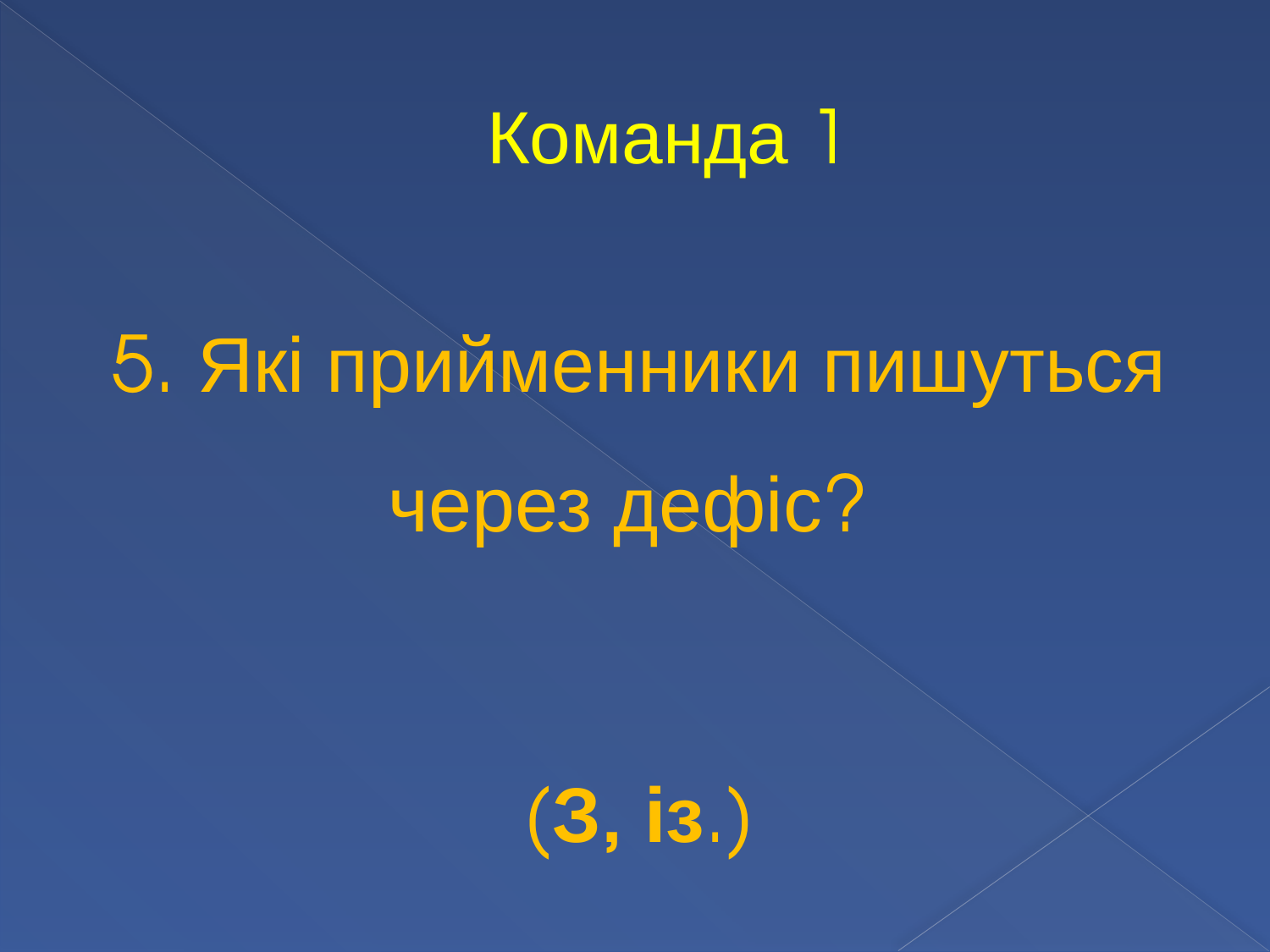

# Команда 1
5. Які прийменники пишуться через дефіс?

(З, із.)